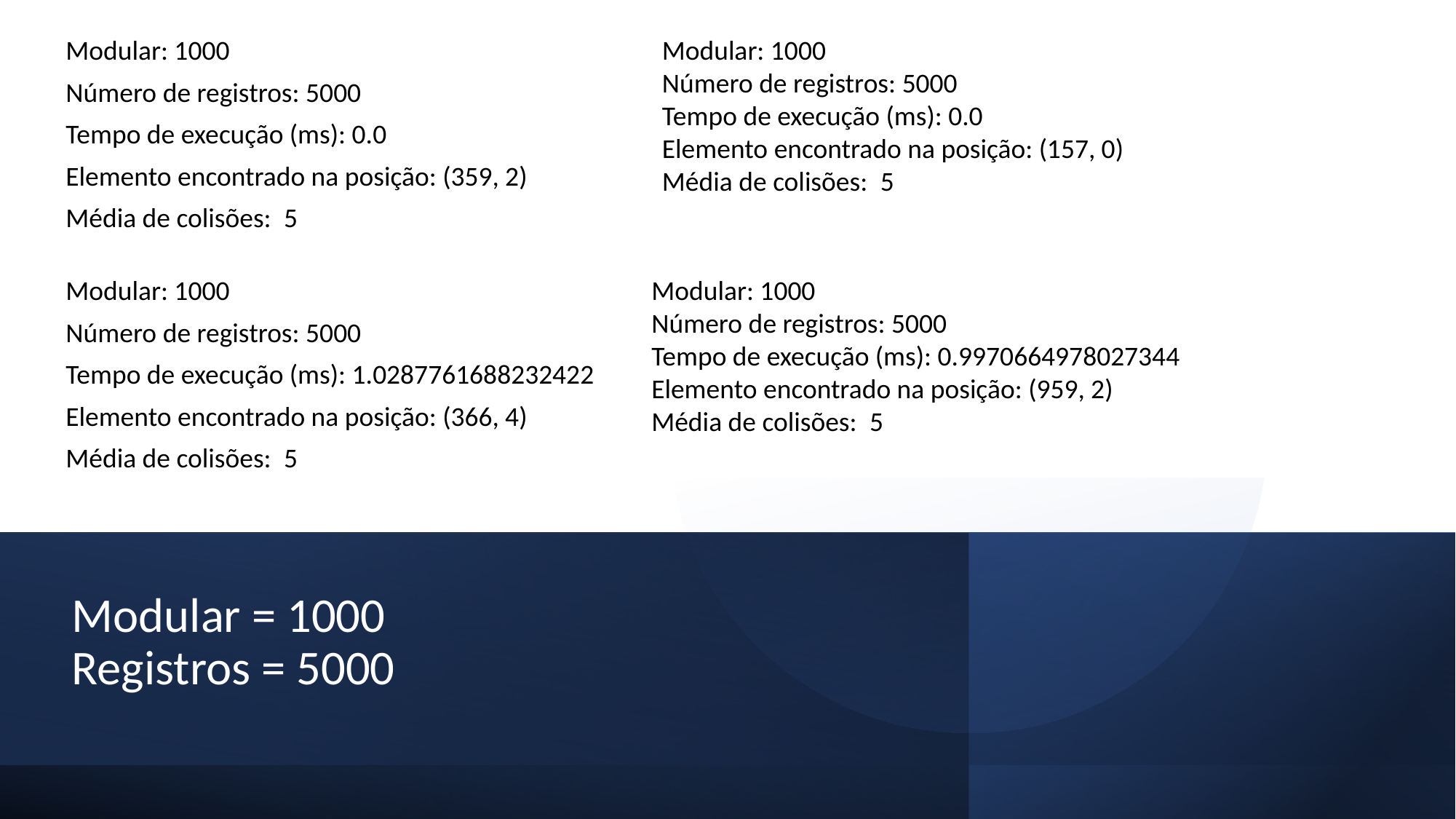

Modular: 1000
Número de registros: 5000
Tempo de execução (ms): 0.0
Elemento encontrado na posição: (359, 2)
Média de colisões:  5
Modular: 1000
Número de registros: 5000
Tempo de execução (ms): 0.0
Elemento encontrado na posição: (157, 0)
Média de colisões:  5

Modular: 1000
Número de registros: 5000
Tempo de execução (ms): 1.0287761688232422
Elemento encontrado na posição: (366, 4)
Média de colisões:  5

Modular: 1000
Número de registros: 5000
Tempo de execução (ms): 0.9970664978027344
Elemento encontrado na posição: (959, 2)
Média de colisões:  5

# Modular = 1000 Registros = 5000